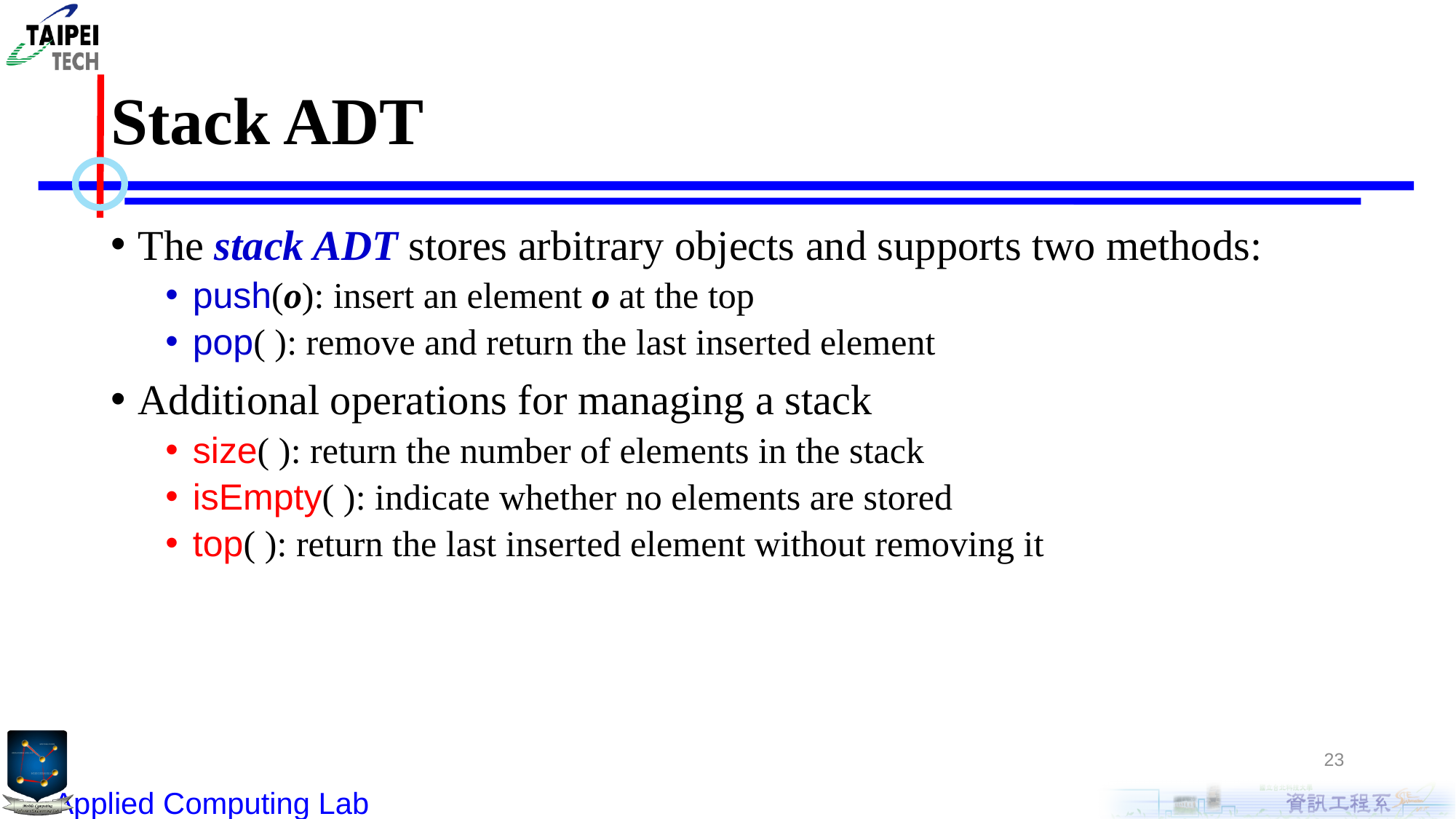

# Stack ADT
The stack ADT stores arbitrary objects and supports two methods:
push(o): insert an element o at the top
pop( ): remove and return the last inserted element
Additional operations for managing a stack
size( ): return the number of elements in the stack
isEmpty( ): indicate whether no elements are stored
top( ): return the last inserted element without removing it
23